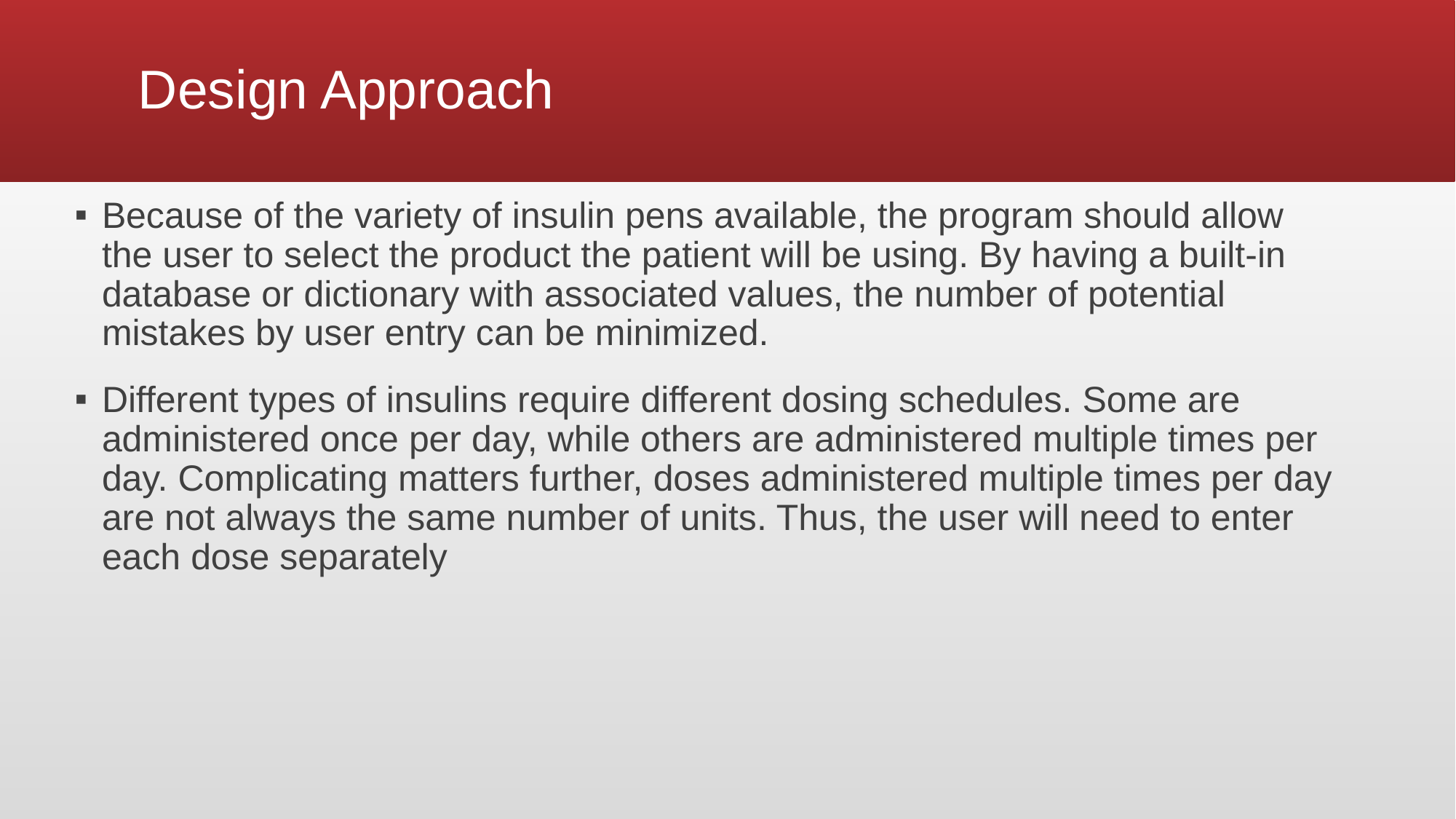

# Design Approach
Because of the variety of insulin pens available, the program should allow the user to select the product the patient will be using. By having a built-in database or dictionary with associated values, the number of potential mistakes by user entry can be minimized.
Different types of insulins require different dosing schedules. Some are administered once per day, while others are administered multiple times per day. Complicating matters further, doses administered multiple times per day are not always the same number of units. Thus, the user will need to enter each dose separately